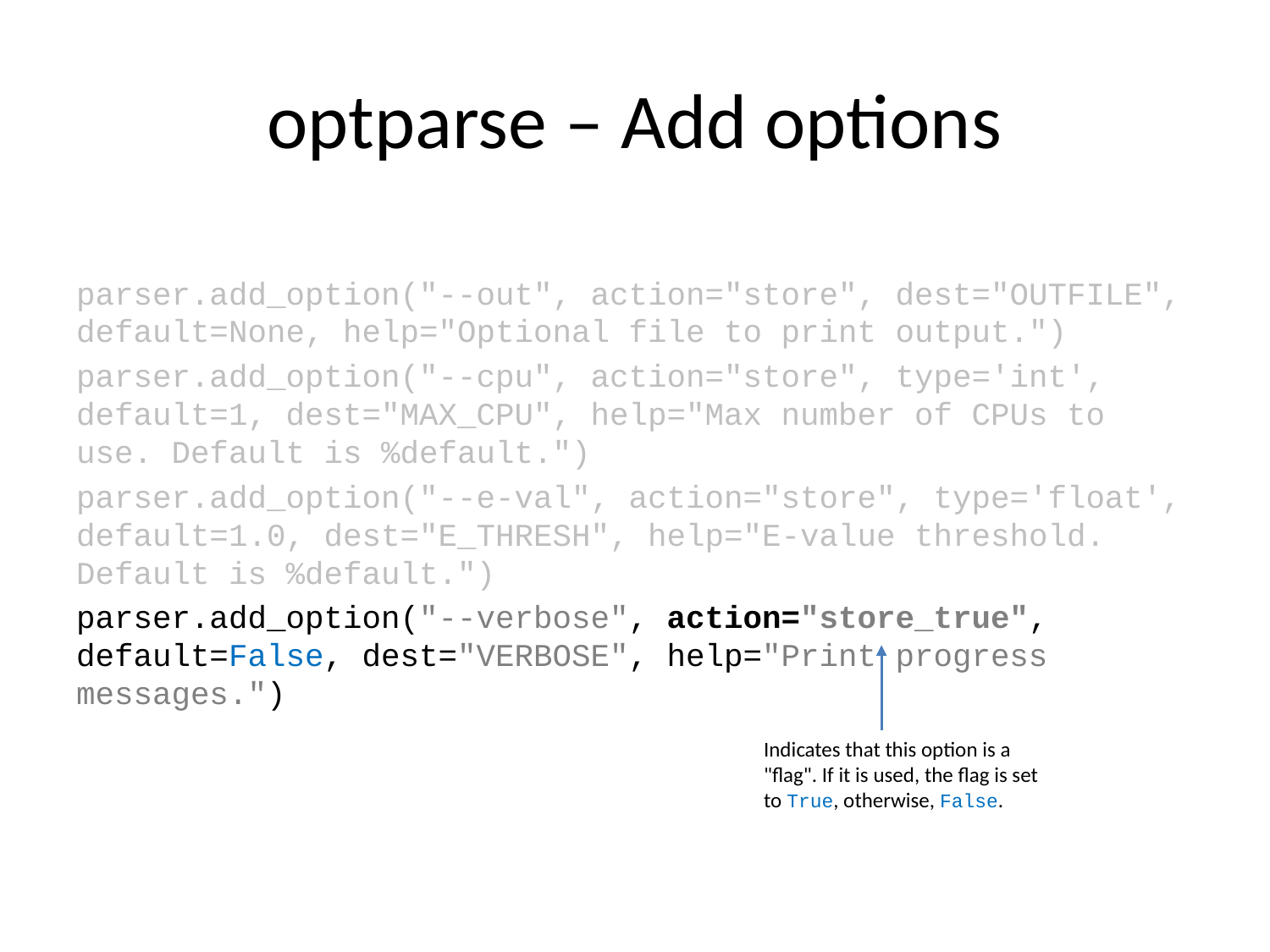

# optparse – Add options

parser.add_option("--out", action="store", dest="OUTFILE", default=None, help="Optional file to print output.")
parser.add_option("--cpu", action="store", type='int', default=1, dest="MAX_CPU", help="Max number of CPUs to use. Default is %default.")
parser.add_option("--e-val", action="store", type='float', default=1.0, dest="E_THRESH", help="E-value threshold. Default is %default.")
parser.add_option("--verbose", action="store_true", default=False, dest="VERBOSE", help="Print progress messages.")

Indicates that this option is a "flag". If it is used, the flag is set to True, otherwise, False.